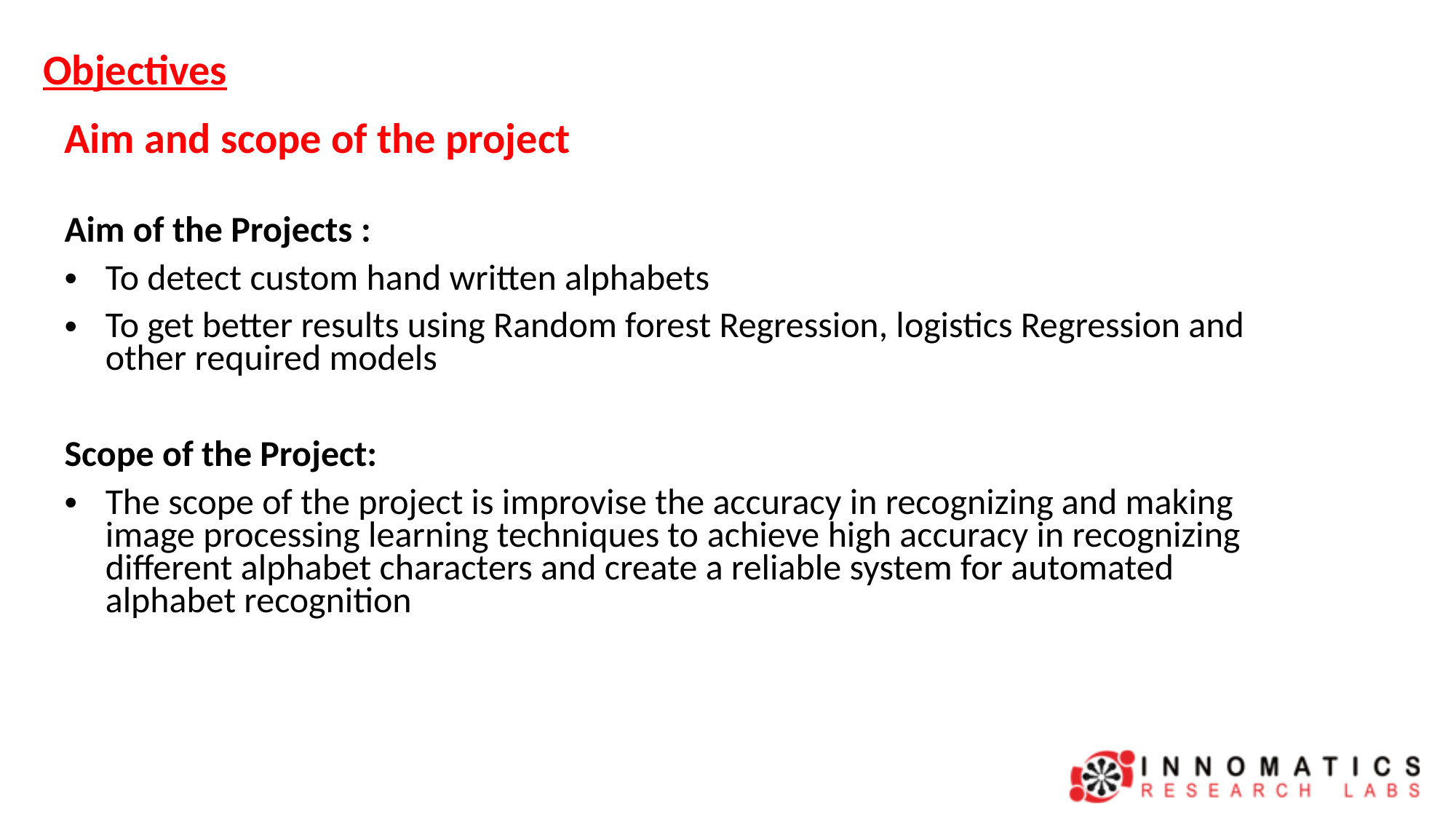

# Objectives
Aim and scope of the project

Aim of the Projects :
To detect custom hand written alphabets
To get better results using Random forest Regression, logistics Regression and other required models

Scope of the Project:
The scope of the project is improvise the accuracy in recognizing and making image processing learning techniques to achieve high accuracy in recognizing different alphabet characters and create a reliable system for automated alphabet recognition